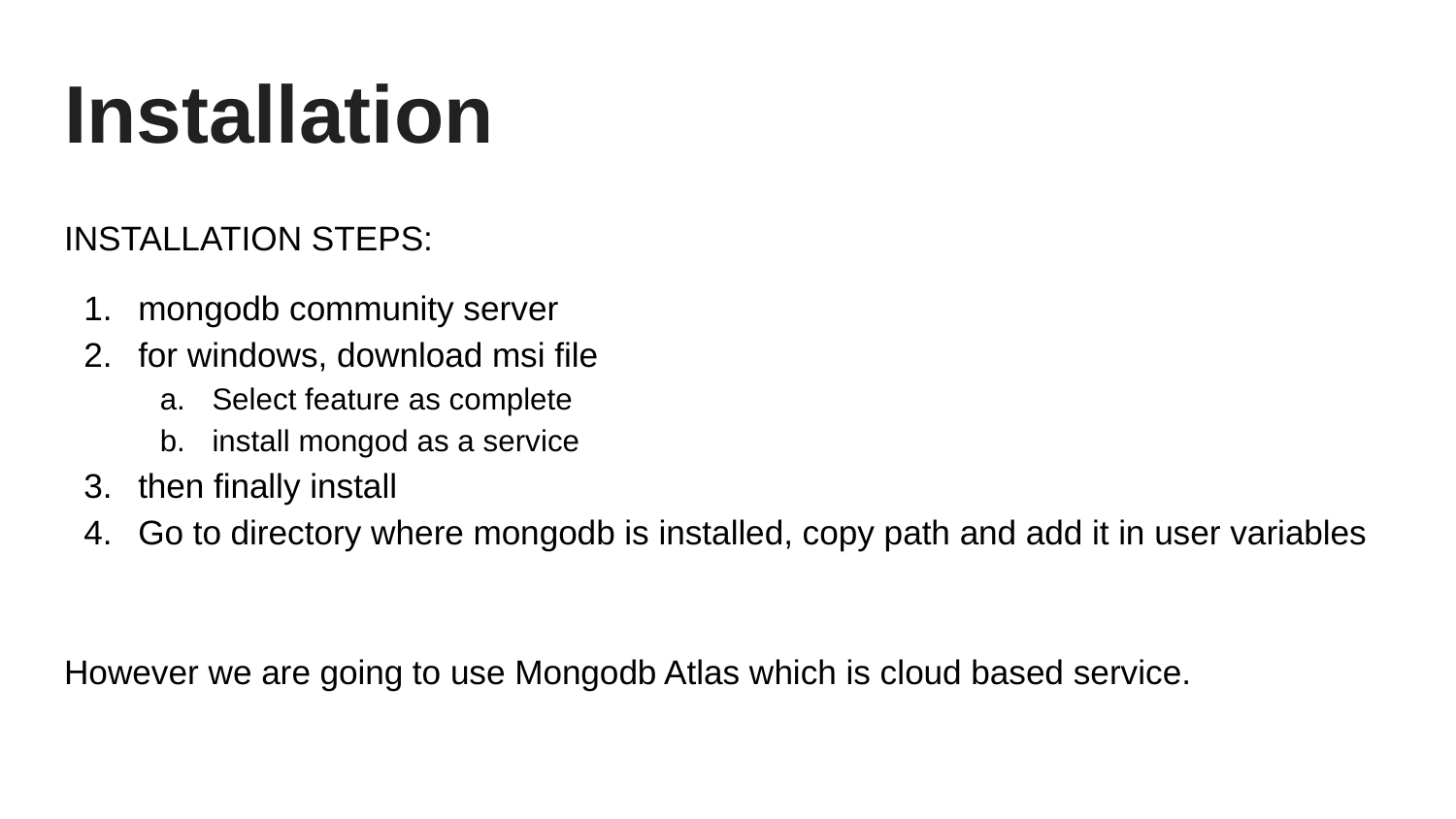

# Installation
INSTALLATION STEPS:
mongodb community server
for windows, download msi file
Select feature as complete
install mongod as a service
then finally install
Go to directory where mongodb is installed, copy path and add it in user variables

However we are going to use Mongodb Atlas which is cloud based service.